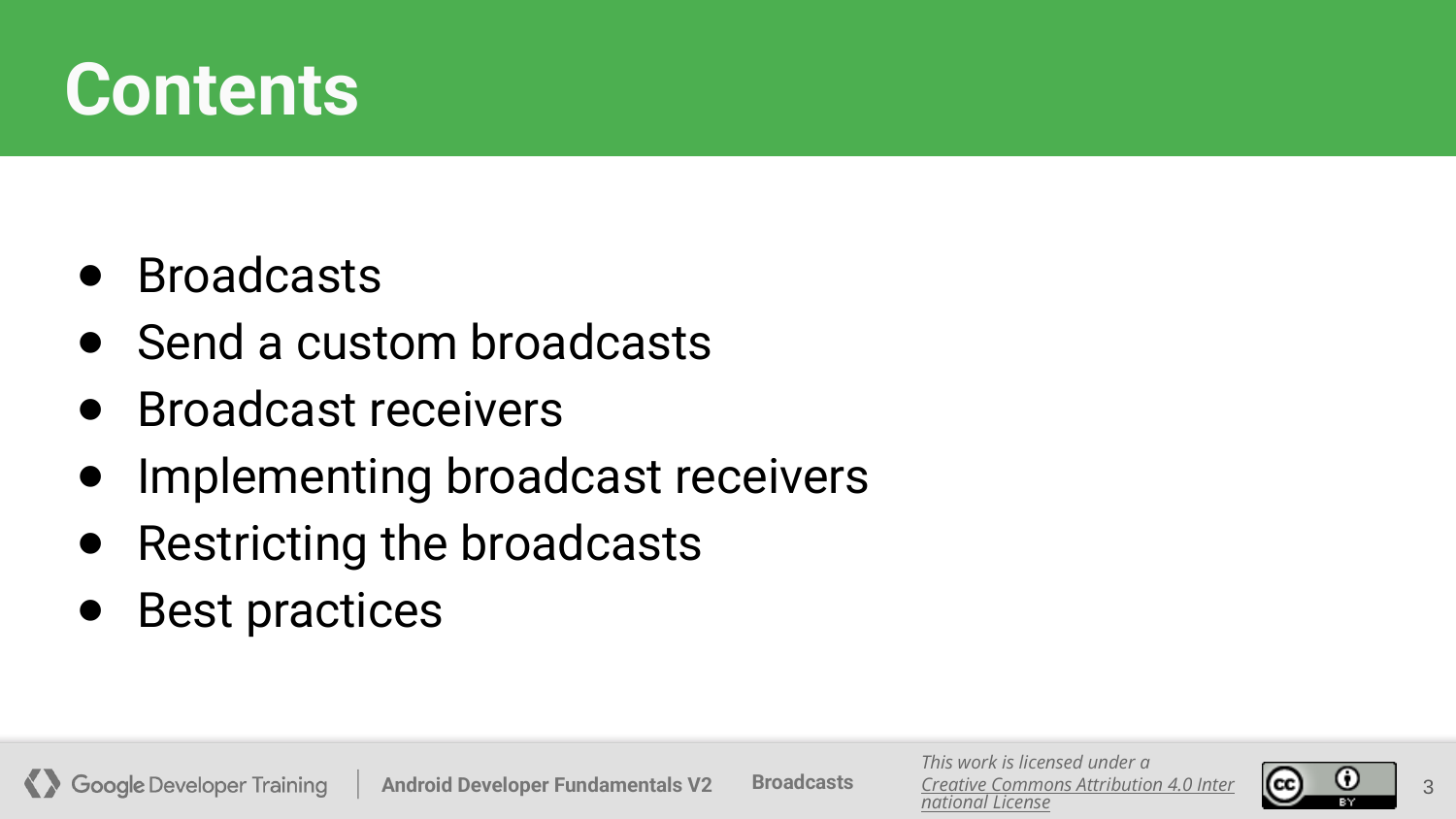

# Contents
Broadcasts
Send a custom broadcasts
Broadcast receivers
Implementing broadcast receivers
Restricting the broadcasts
Best practices
3